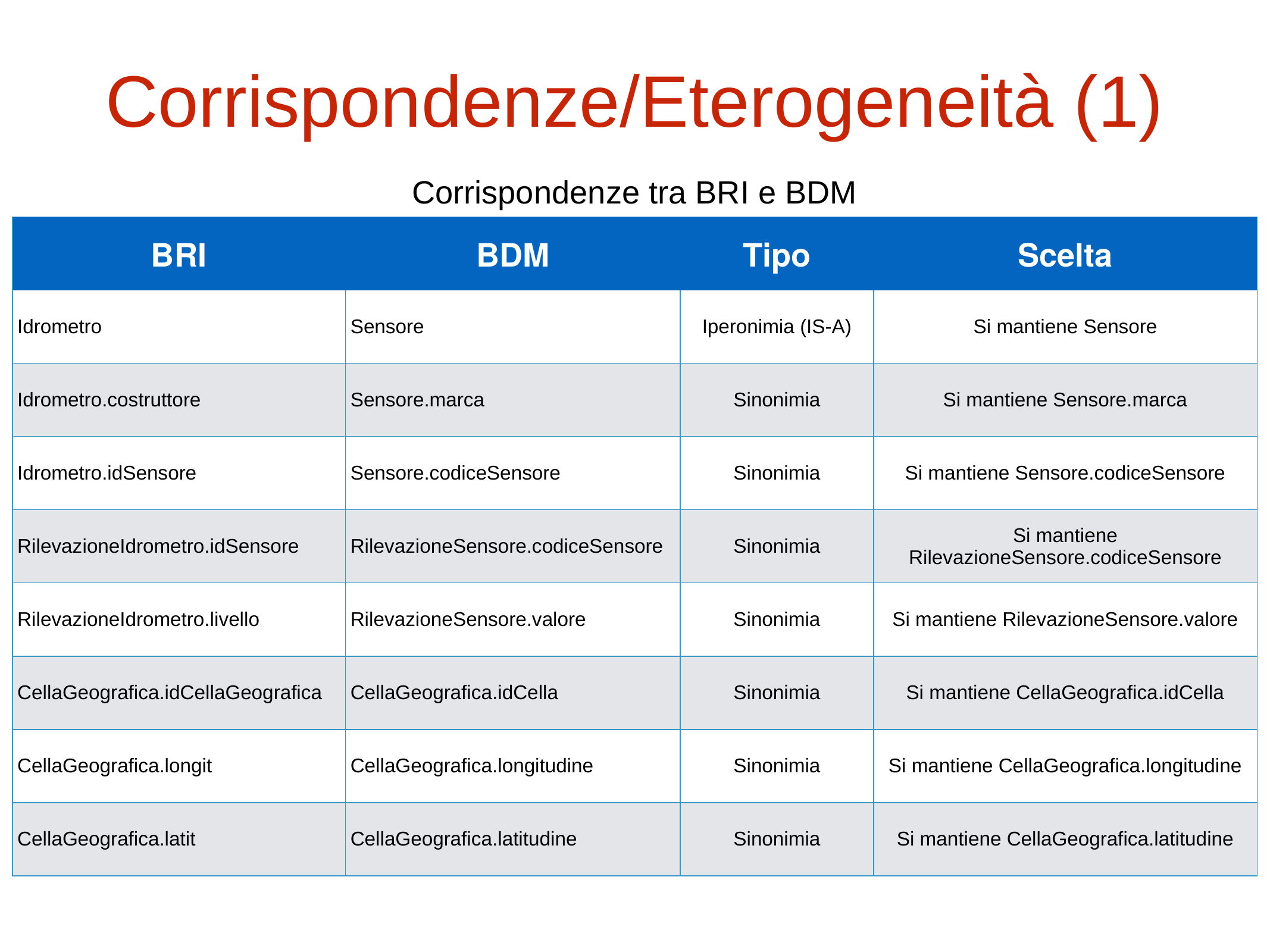

# Corrispondenze/Eterogeneità (1)
| Corrispondenze tra BRI e BDM |  |  |  |
| --- | --- | --- | --- |
| BRI | BDM | Tipo | Scelta |
| Idrometro | Sensore | Iperonimia (IS-A) | Si mantiene Sensore |
| Idrometro.costruttore | Sensore.marca | Sinonimia | Si mantiene Sensore.marca |
| Idrometro.idSensore | Sensore.codiceSensore | Sinonimia | Si mantiene Sensore.codiceSensore |
| RilevazioneIdrometro.idSensore | RilevazioneSensore.codiceSensore | Sinonimia | Si mantiene RilevazioneSensore.codiceSensore |
| RilevazioneIdrometro.livello | RilevazioneSensore.valore | Sinonimia | Si mantiene RilevazioneSensore.valore |
| CellaGeografica.idCellaGeografica | CellaGeografica.idCella | Sinonimia | Si mantiene CellaGeografica.idCella |
| CellaGeografica.longit | CellaGeografica.longitudine | Sinonimia | Si mantiene CellaGeografica.longitudine |
| CellaGeografica.latit | CellaGeografica.latitudine | Sinonimia | Si mantiene CellaGeografica.latitudine |